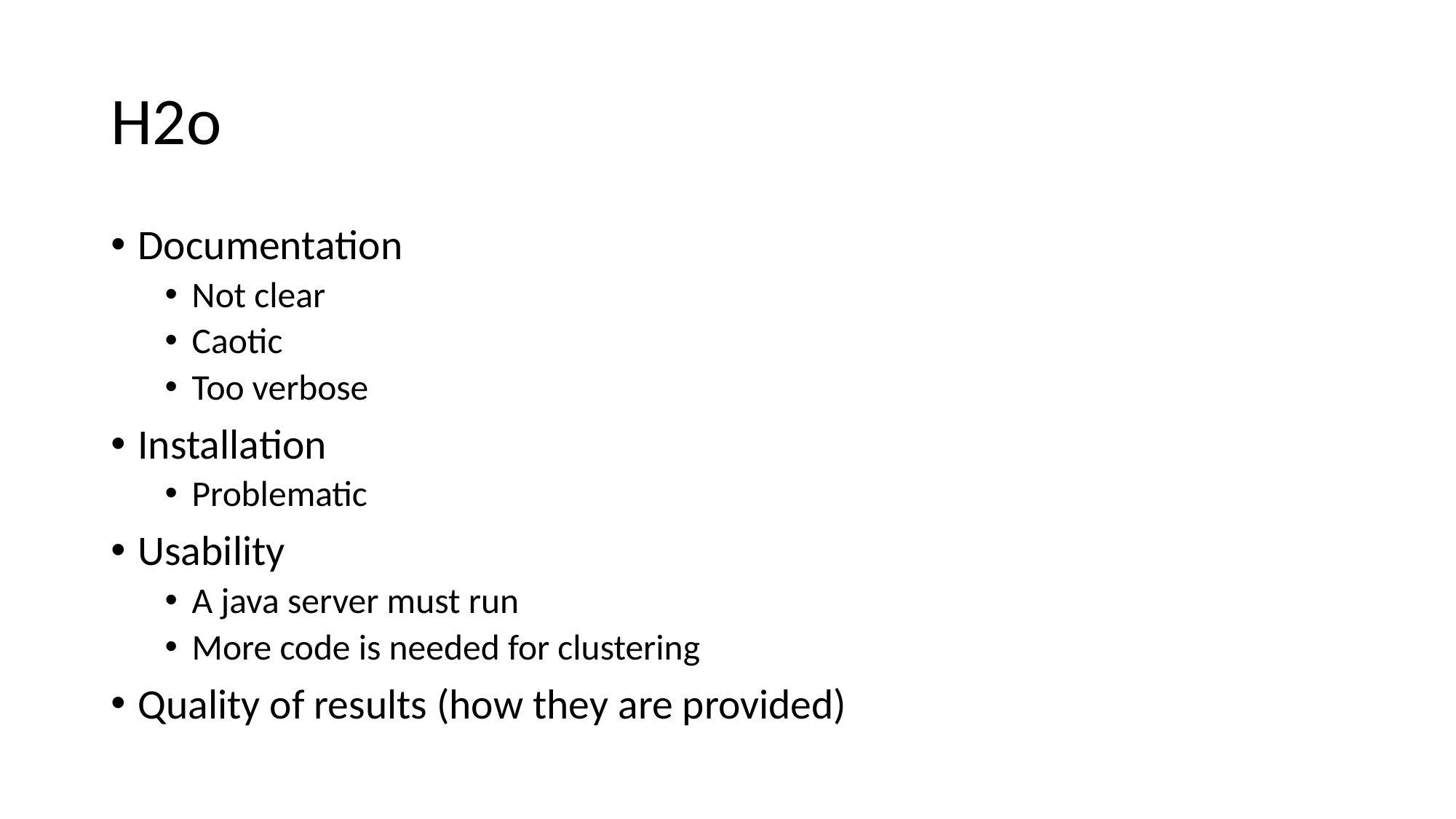

# H2o
Documentation
Not clear
Caotic
Too verbose
Installation
Problematic
Usability
A java server must run
More code is needed for clustering
Quality of results (how they are provided)